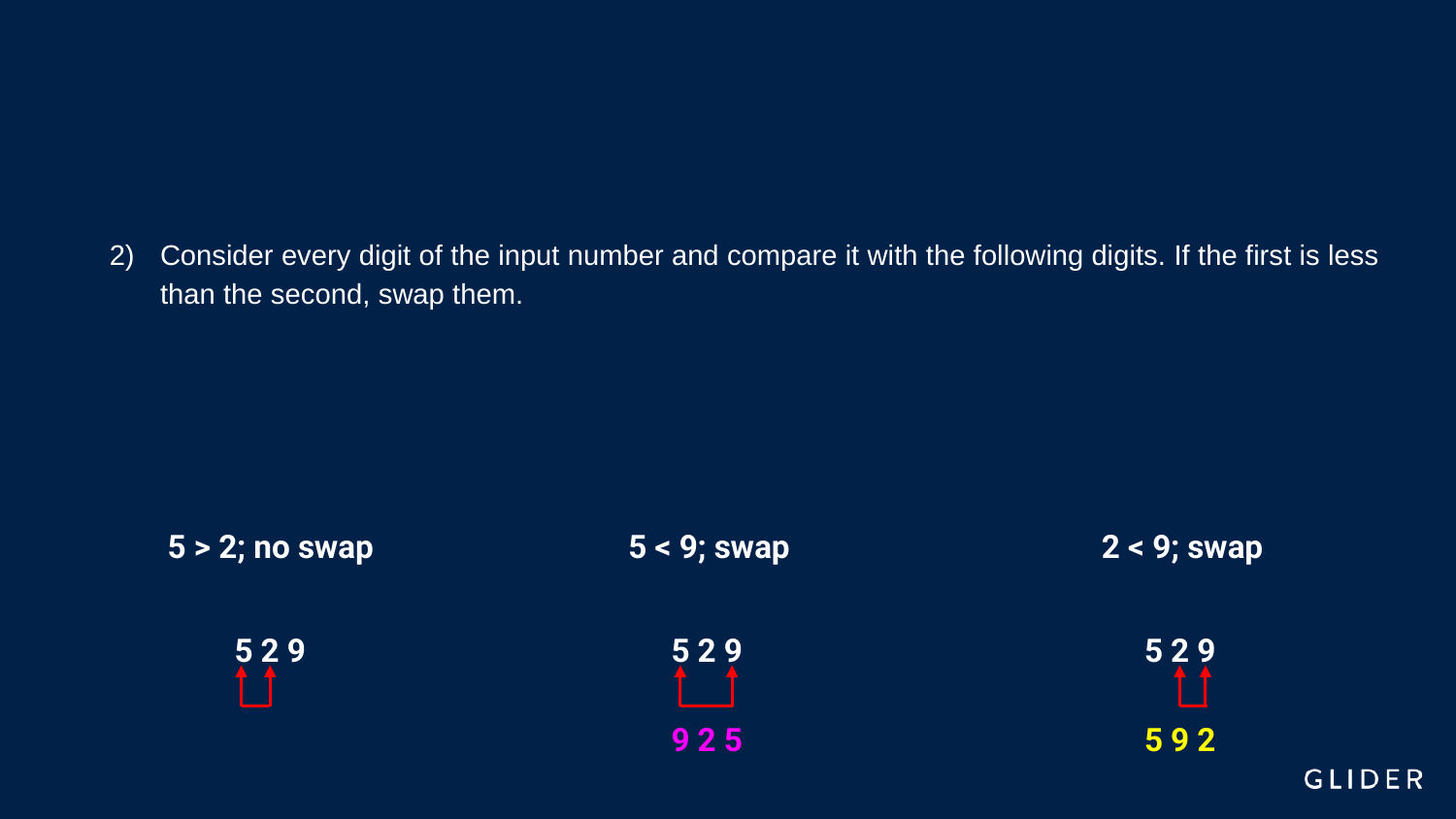

Consider every digit of the input number and compare it with the following digits. If the first is less than the second, swap them.

5 > 2; no swap
5 < 9; swap
2 < 9; swap
5 2 9

5 2 9

9 2 5
5 2 9

5 9 2